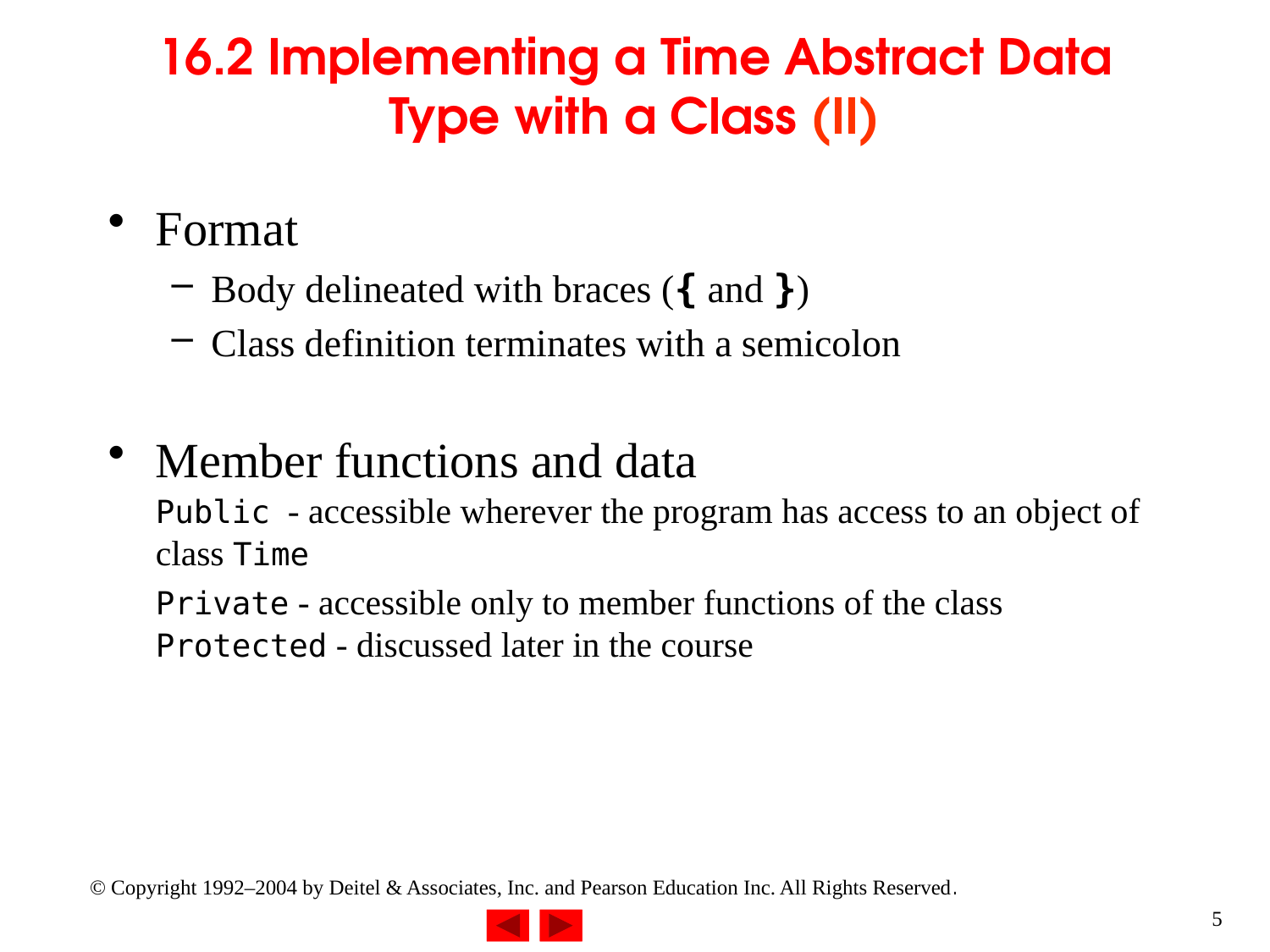

# 16.2 Implementing a Time Abstract Data Type with a Class (II)
Format
Body delineated with braces ({ and })
Class definition terminates with a semicolon

Member functions and data
Public  - accessible wherever the program has access to an object of class Time
	Private - accessible only to member functions of the class
Protected - discussed later in the course